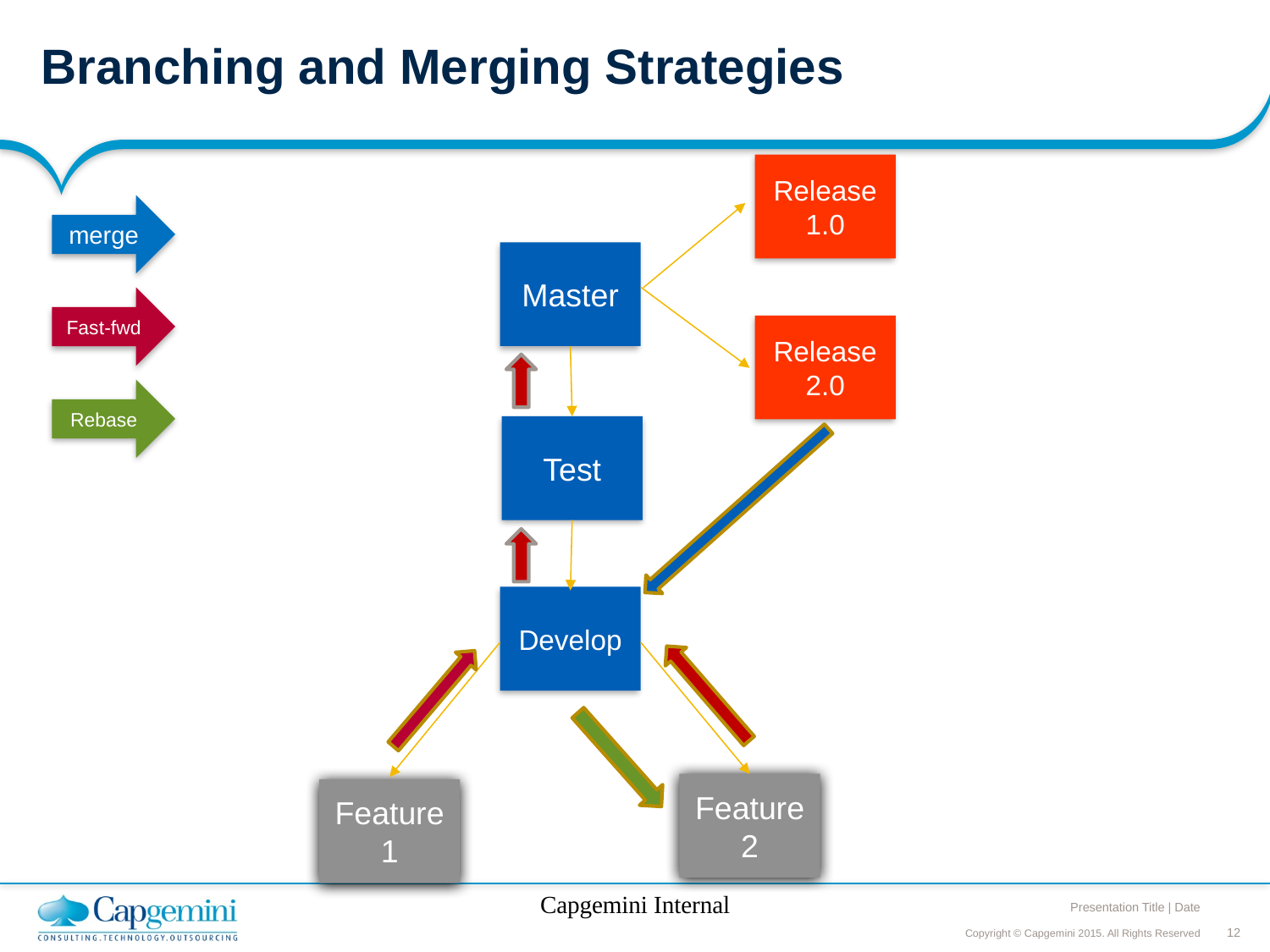

# Branching and Merging Strategies
Release 1.0
merge
Master
Fast-fwd
Release 2.0

Rebase
Test

Develop

Feature 2
Feature 1
Capgemini Internal